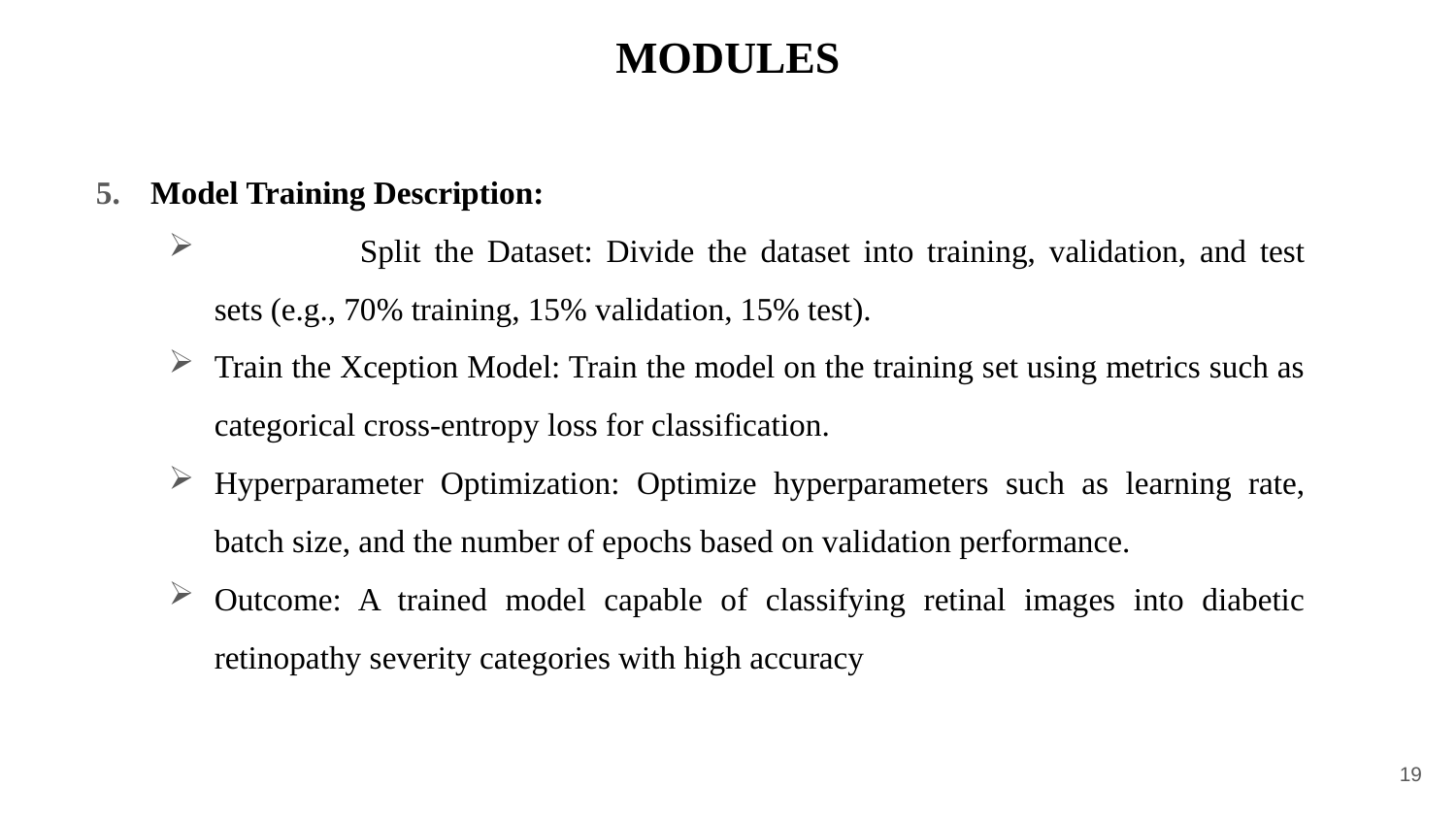

# MODULES
Model Training Description:
	Split the Dataset: Divide the dataset into training, validation, and test sets (e.g., 70% training, 15% validation, 15% test).
Train the Xception Model: Train the model on the training set using metrics such as categorical cross-entropy loss for classification.
Hyperparameter Optimization: Optimize hyperparameters such as learning rate, batch size, and the number of epochs based on validation performance.
Outcome: A trained model capable of classifying retinal images into diabetic retinopathy severity categories with high accuracy
19